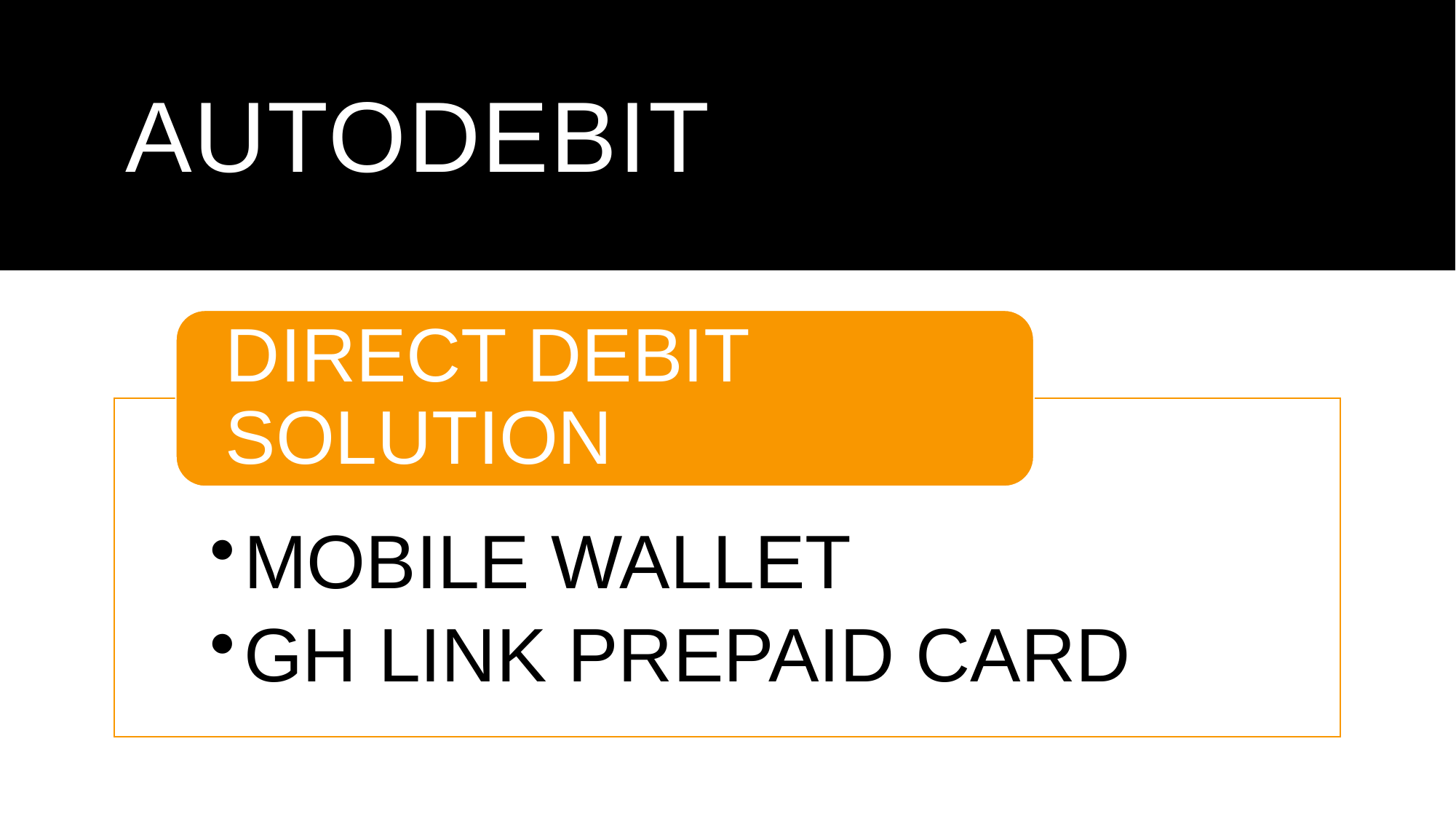

# AUTODEBIT
MOBILE WALLET
GH LINK PREPAID CARD
DIRECT DEBIT SOLUTION